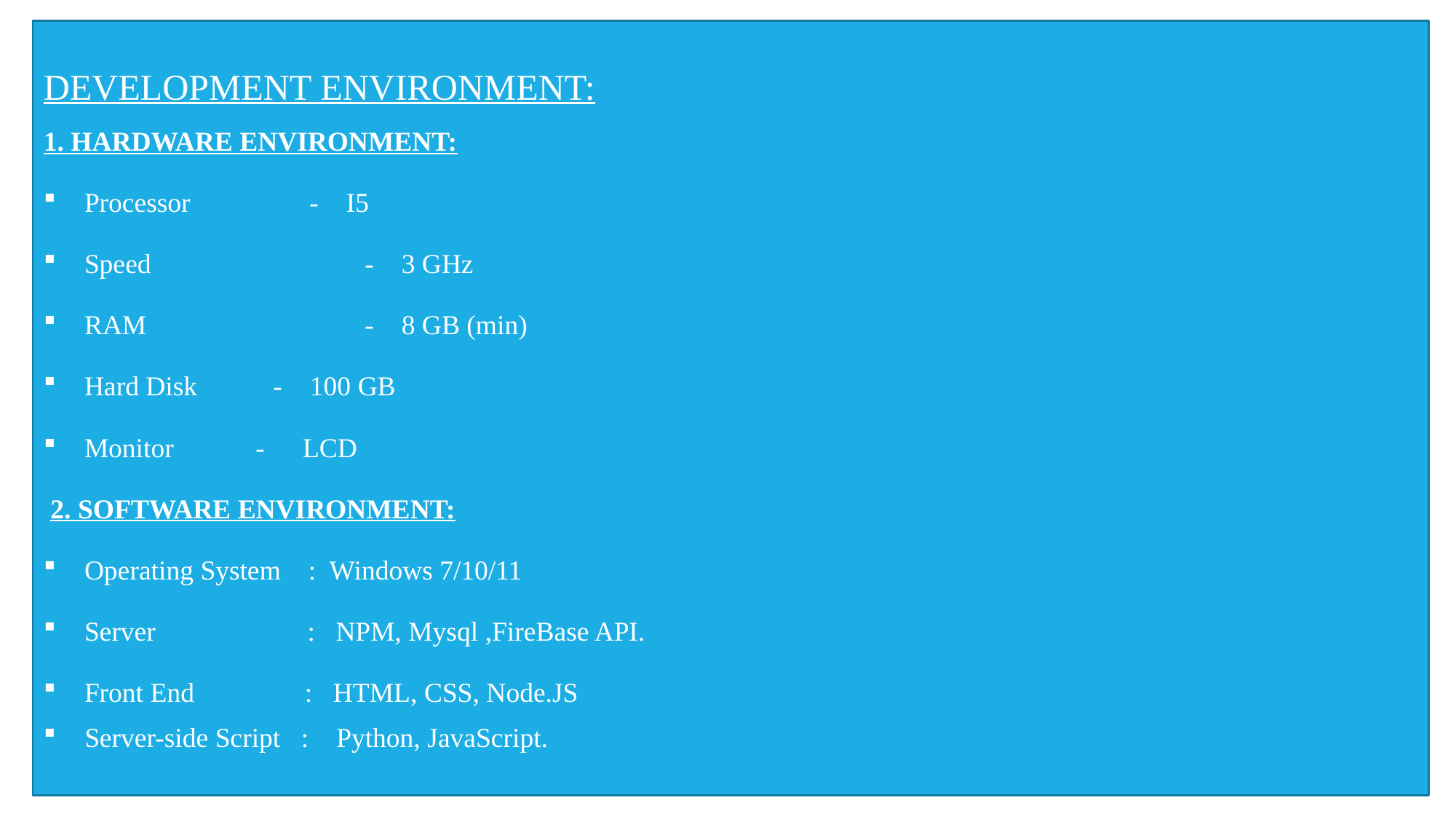

DEVELOPMENT ENVIRONMENT:
1. HARDWARE ENVIRONMENT:
Processor        	 -    I5
Speed		         -    3 GHz
RAM		         -    8 GB (min)
Hard Disk           -    100 GB
Monitor	         -    	LCD
 2. SOFTWARE ENVIRONMENT:
Operating System    :  Windows 7/10/11
Server                      :   NPM, Mysql ,FireBase API.
Front End                :   HTML, CSS, Node.JS
 Server-side Script   :    Python, JavaScript.